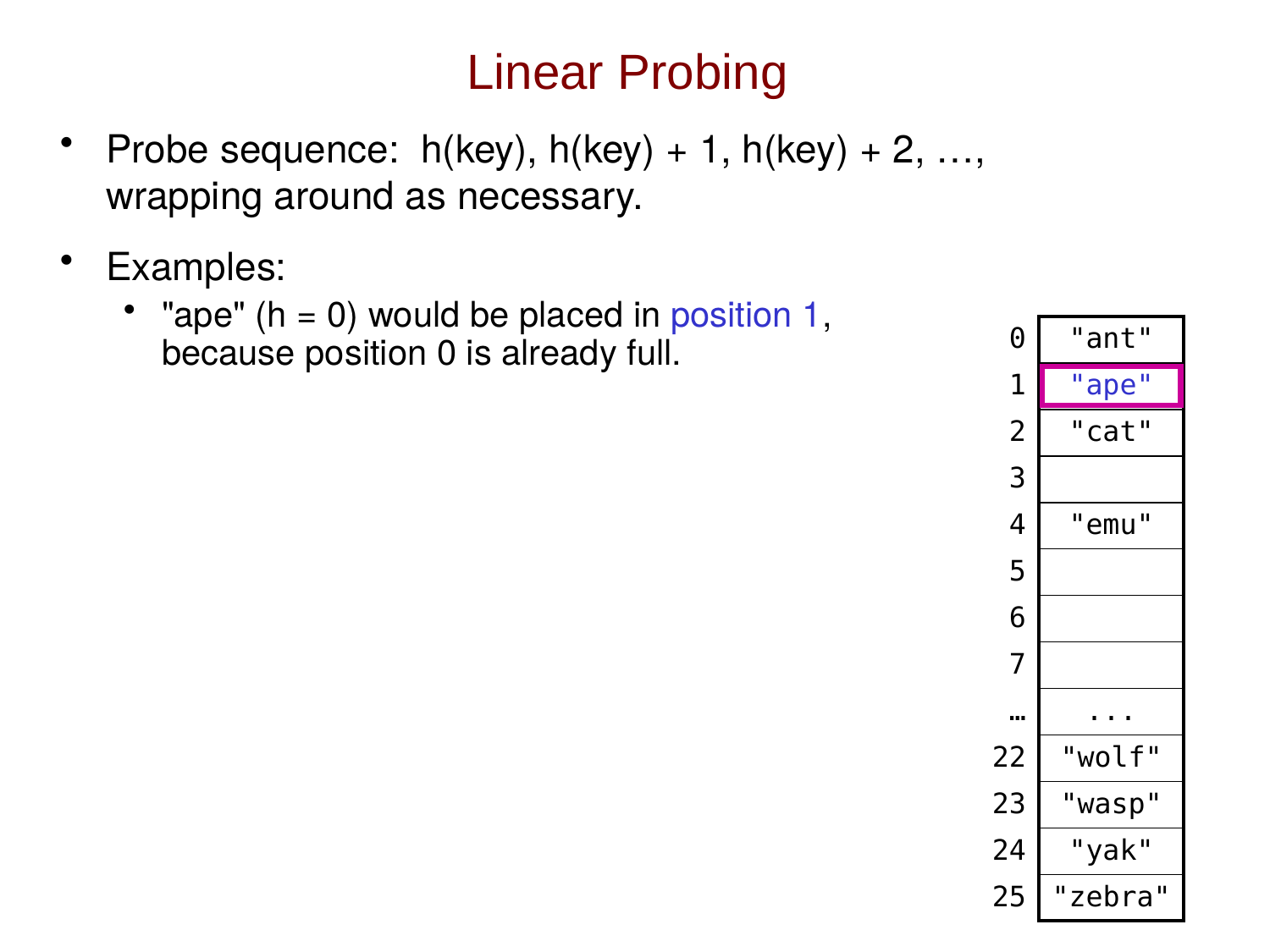

# Linear Probing
Probe sequence:  h(key), h(key) + 1, h(key) + 2, …,
wrapping around as necessary.
Examples:
"ape" (h = 0) would be placed in position 1,
because position 0 is already full.

| 0 | "ant" |
| --- | --- |
| 1 | "ape" |
| 2 | "cat" |
| 3 |  |
| 4 | "emu" |
| 5 |  |
| 6 |  |
| 7 |  |
| … | ... |
| 22 | "wolf" |
| 23 | "wasp" |
| 24 | "yak" |
| 25 | "zebra" |